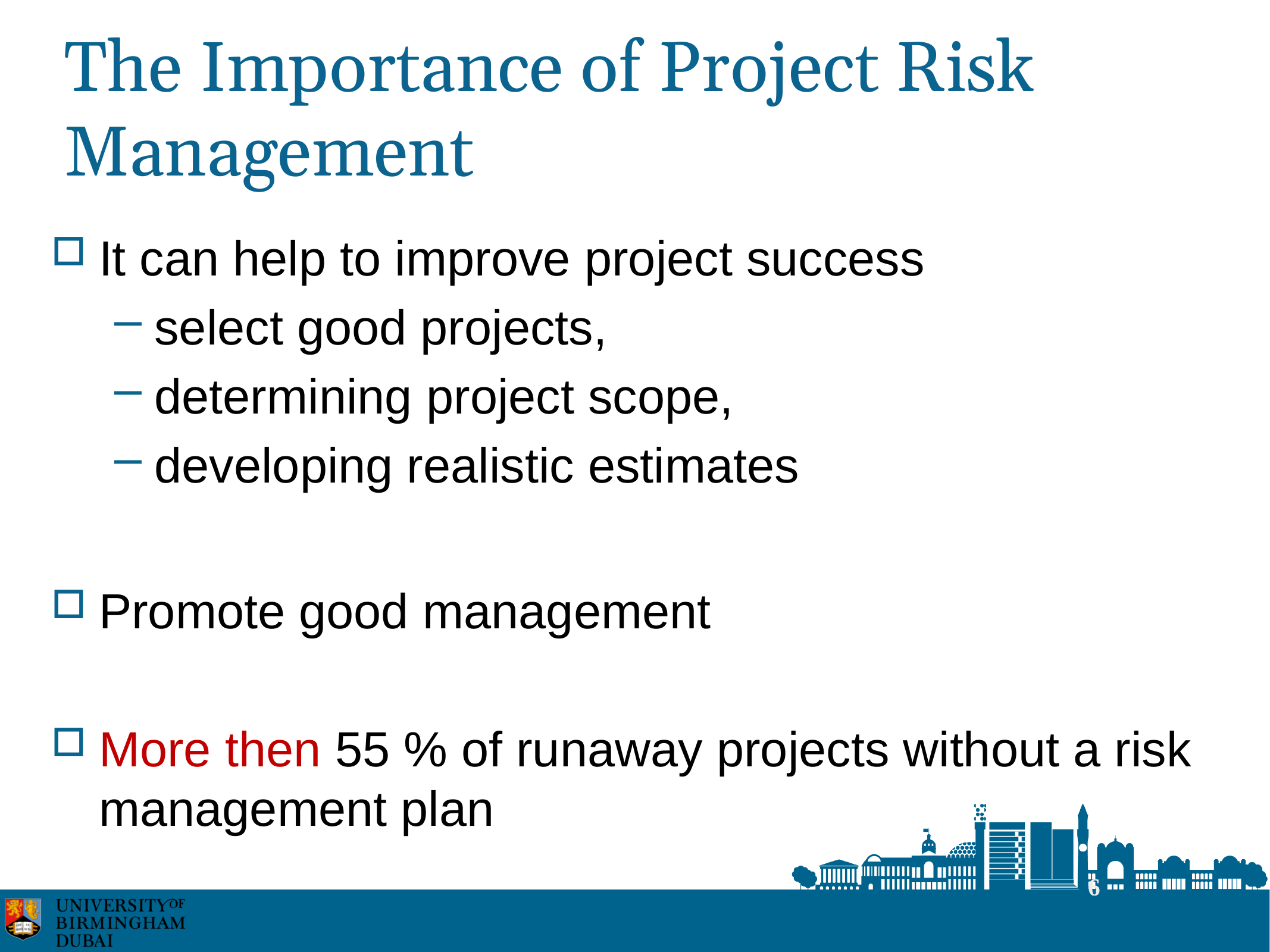

# The Importance of Project Risk Management
It can help to improve project success
select good projects,
determining project scope,
developing realistic estimates

Promote good management

More then 55 % of runaway projects without a risk management plan
6